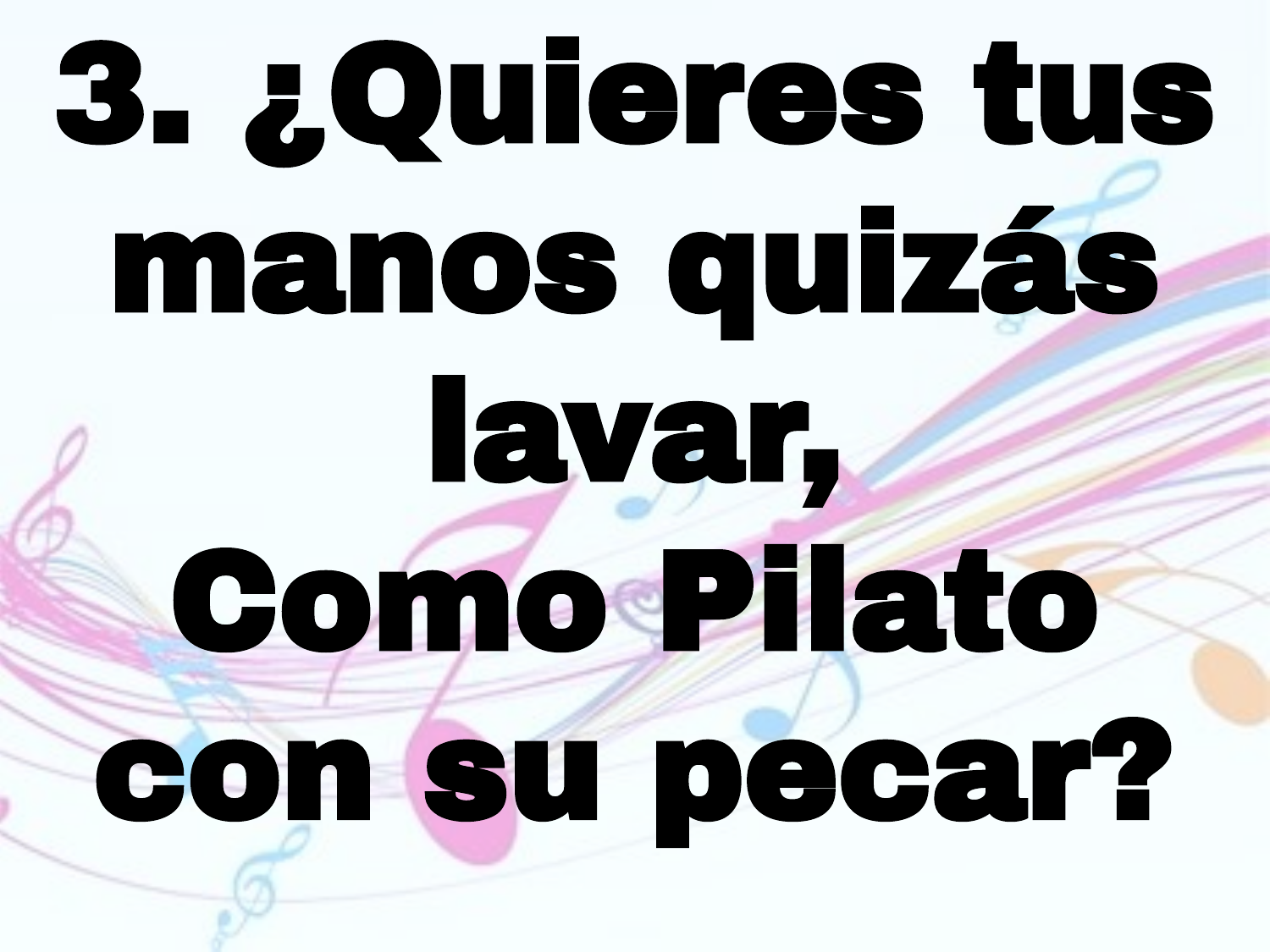

3. ¿Quieres tus manos quizás lavar,
Como Pilato con su pecar?